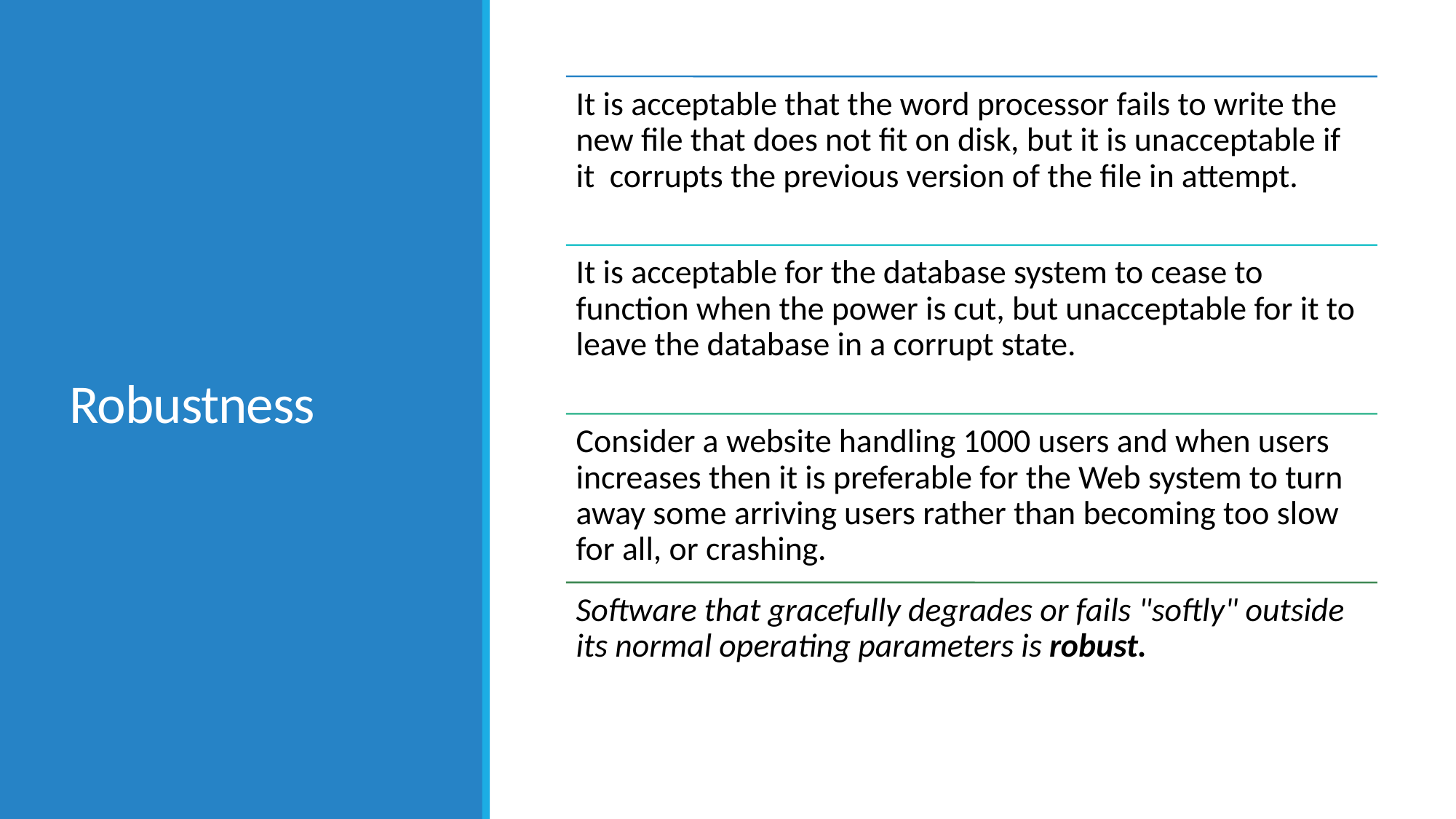

# Robustness
It is acceptable that the word processor fails to write the new file that does not fit on disk, but it is unacceptable if it  corrupts the previous version of the file in attempt.
It is acceptable for the database system to cease to function when the power is cut, but unacceptable for it to leave the database in a corrupt state.
Consider a website handling 1000 users and when users increases then it is preferable for the Web system to turn away some arriving users rather than becoming too slow for all, or crashing.
Software that gracefully degrades or fails "softly" outside its normal operating parameters is robust.